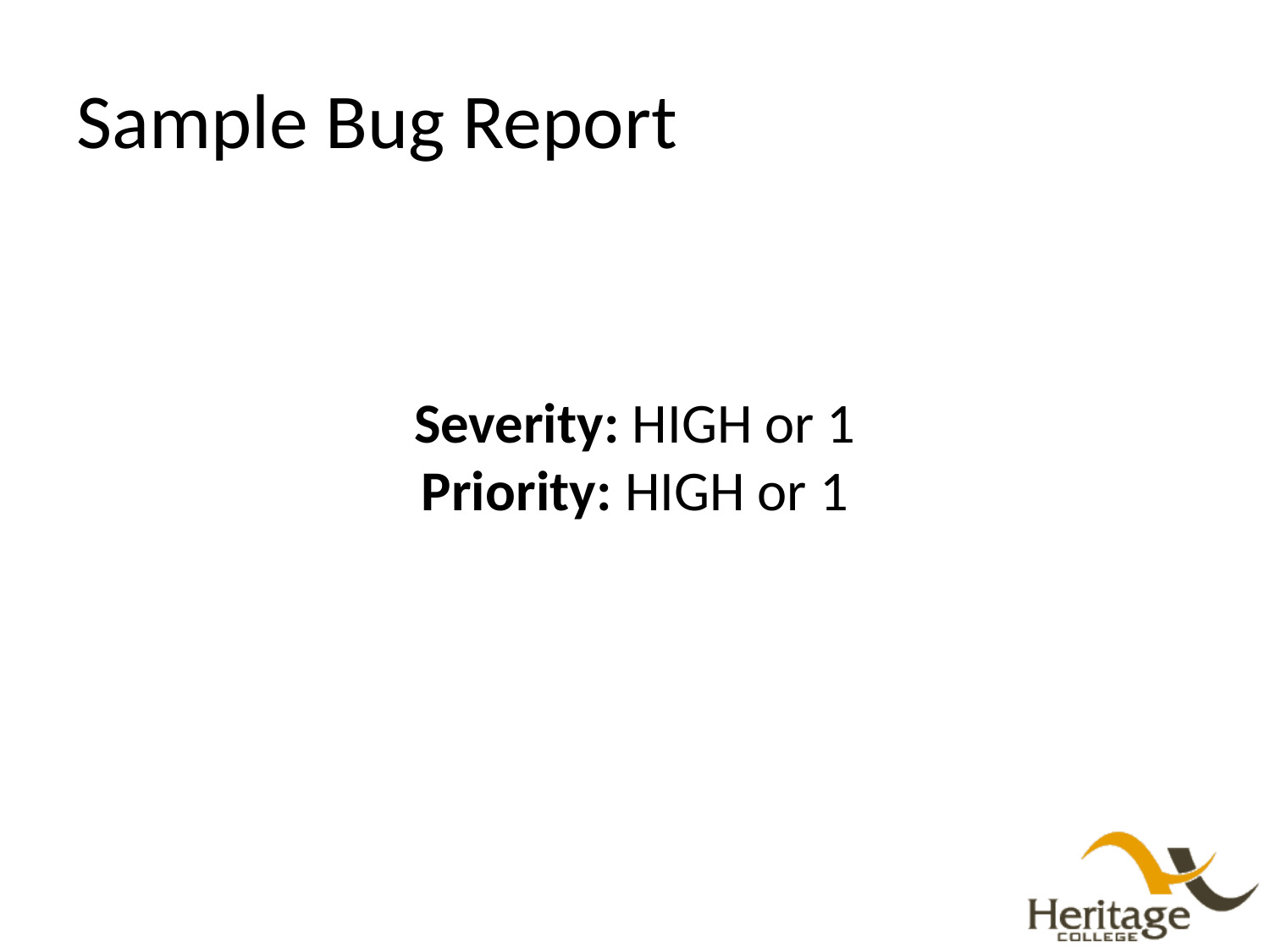

# Sample Bug Report

Severity: HIGH or 1
Priority: HIGH or 1